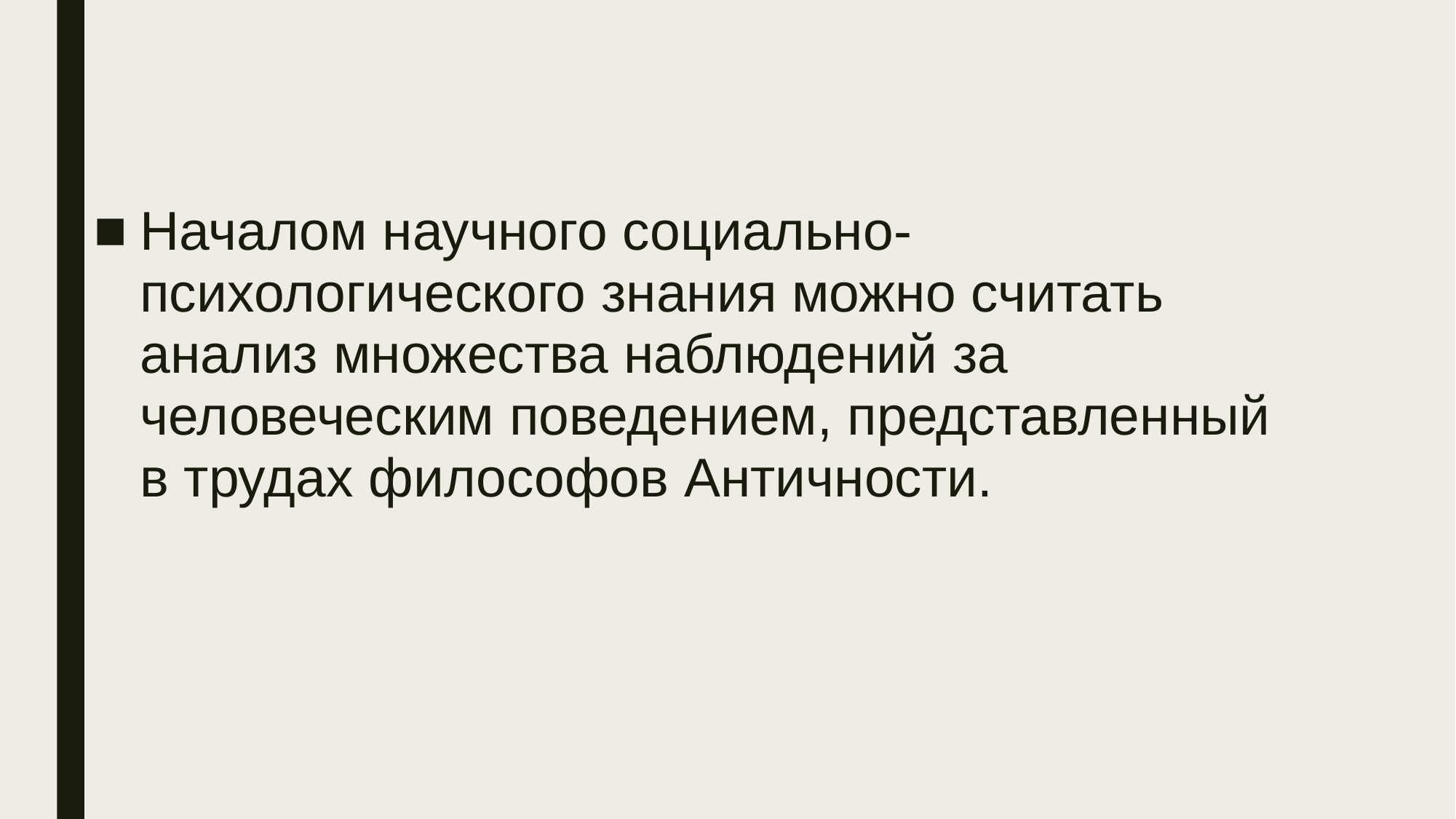

Началом научного социально-психологического знания можно считать анализ множества наблюдений за человеческим поведением, представленный в трудах философов Античности.